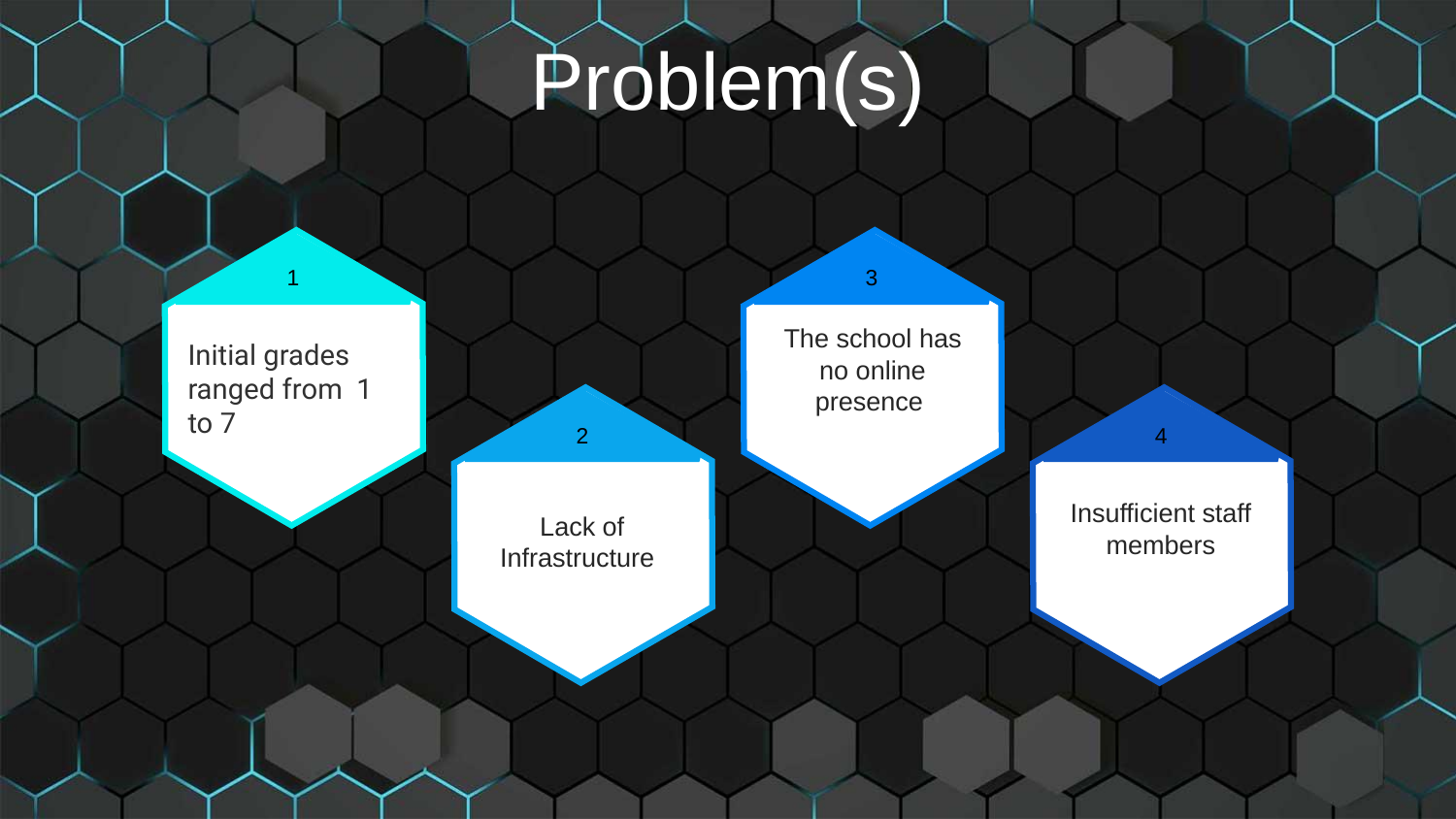

Problem(s)

1
Initial grades ranged from  1 to 7

3
The school has no online presence

2
Lack of Infrastructure

4
Insufficient staff members